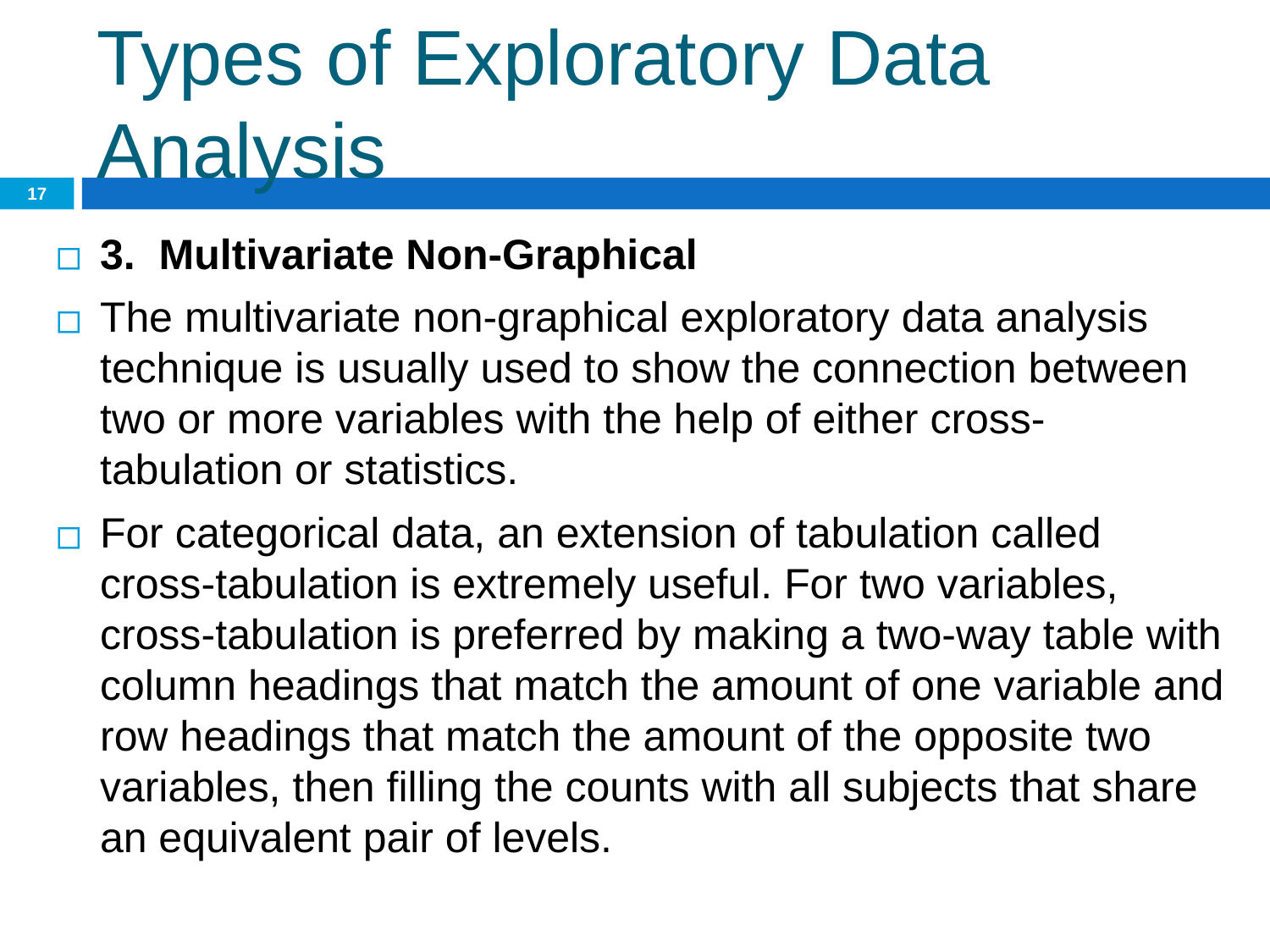

# Types of Exploratory Data Analysis
17
3.  Multivariate Non-Graphical
The multivariate non-graphical exploratory data analysis technique is usually used to show the connection between two or more variables with the help of either cross-tabulation or statistics.
For categorical data, an extension of tabulation called cross-tabulation is extremely useful. For two variables, cross-tabulation is preferred by making a two-way table with column headings that match the amount of one variable and row headings that match the amount of the opposite two variables, then filling the counts with all subjects that share an equivalent pair of levels.